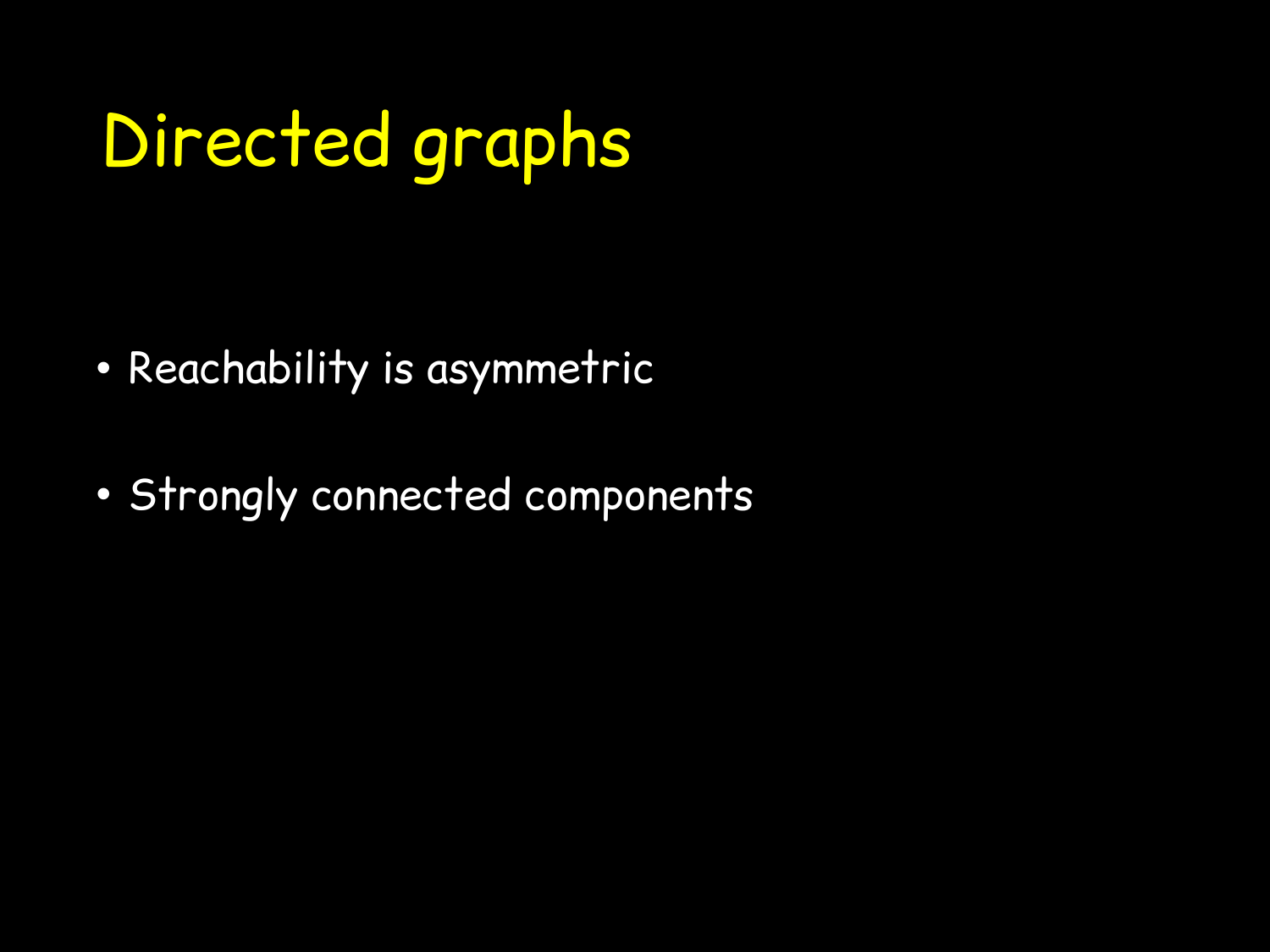

# Directed graphs

Reachability is asymmetric

Strongly connected components